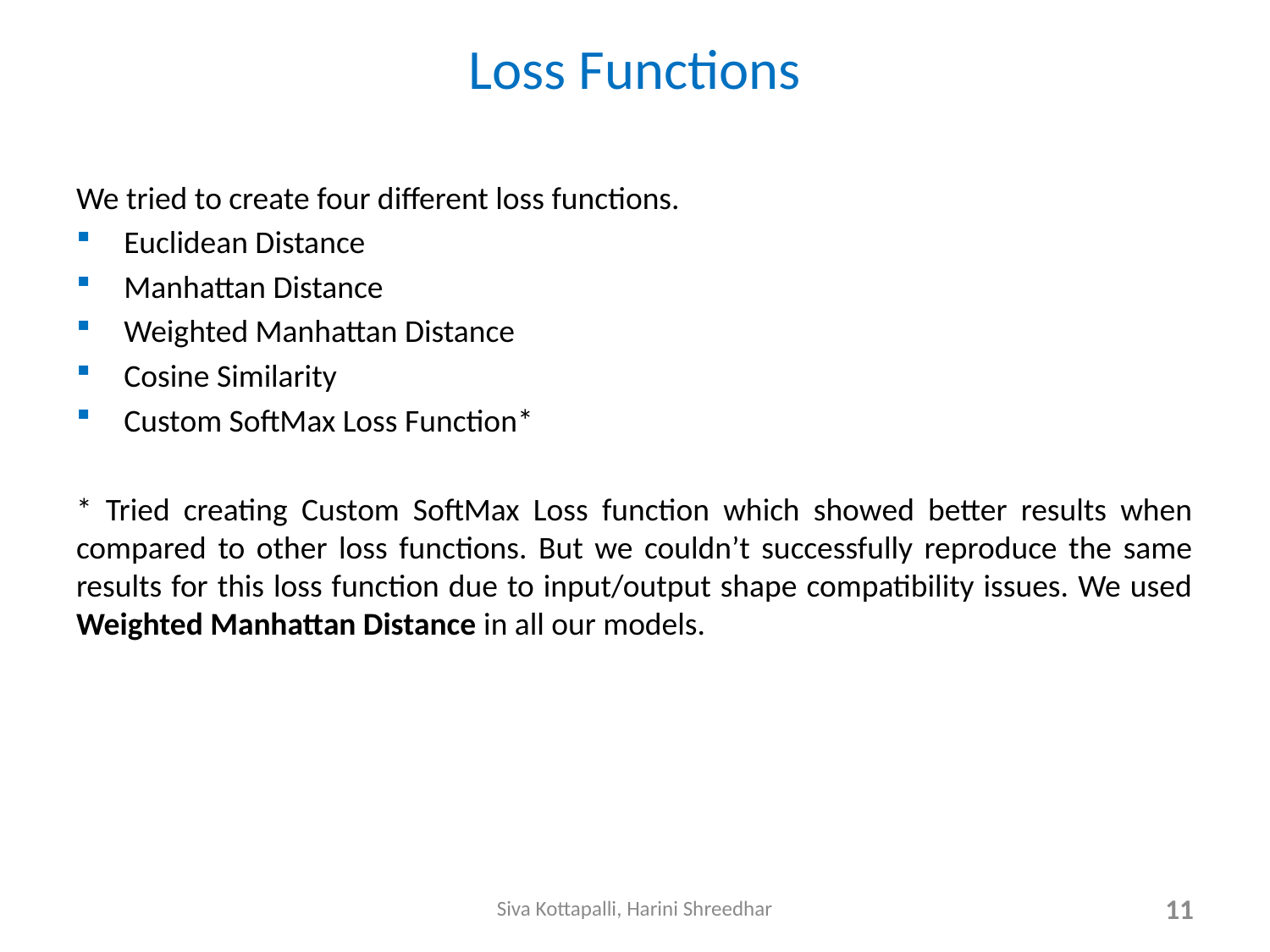

# Loss Functions

We tried to create four different loss functions.
Euclidean Distance
Manhattan Distance
Weighted Manhattan Distance
Cosine Similarity
Custom SoftMax Loss Function*

* Tried creating Custom SoftMax Loss function which showed better results when compared to other loss functions. But we couldn’t successfully reproduce the same results for this loss function due to input/output shape compatibility issues. We used Weighted Manhattan Distance in all our models.

Siva Kottapalli, Harini Shreedhar
11